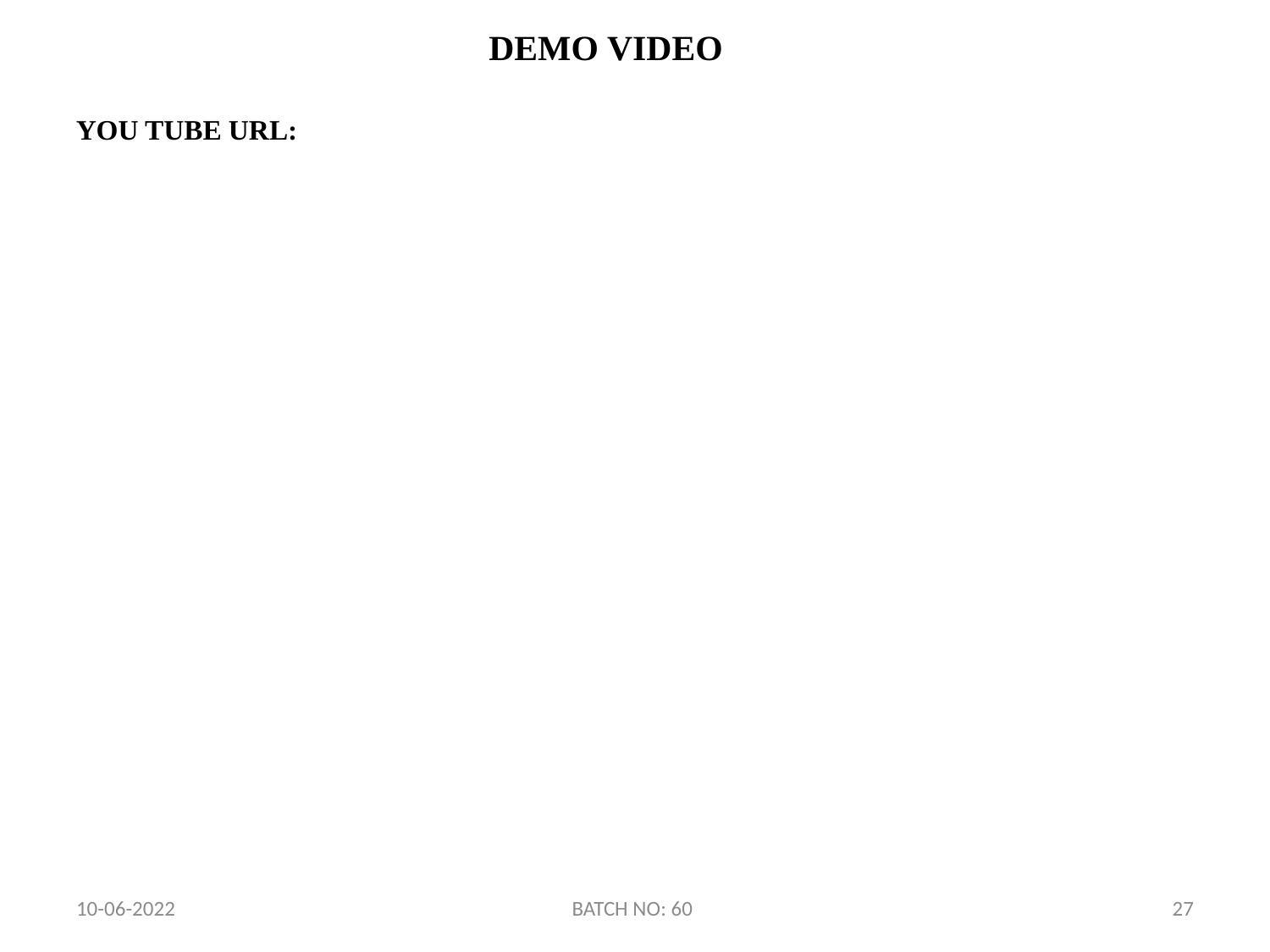

DEMO VIDEO
YOU TUBE URL:
10-06-2022
BATCH NO: 60
27